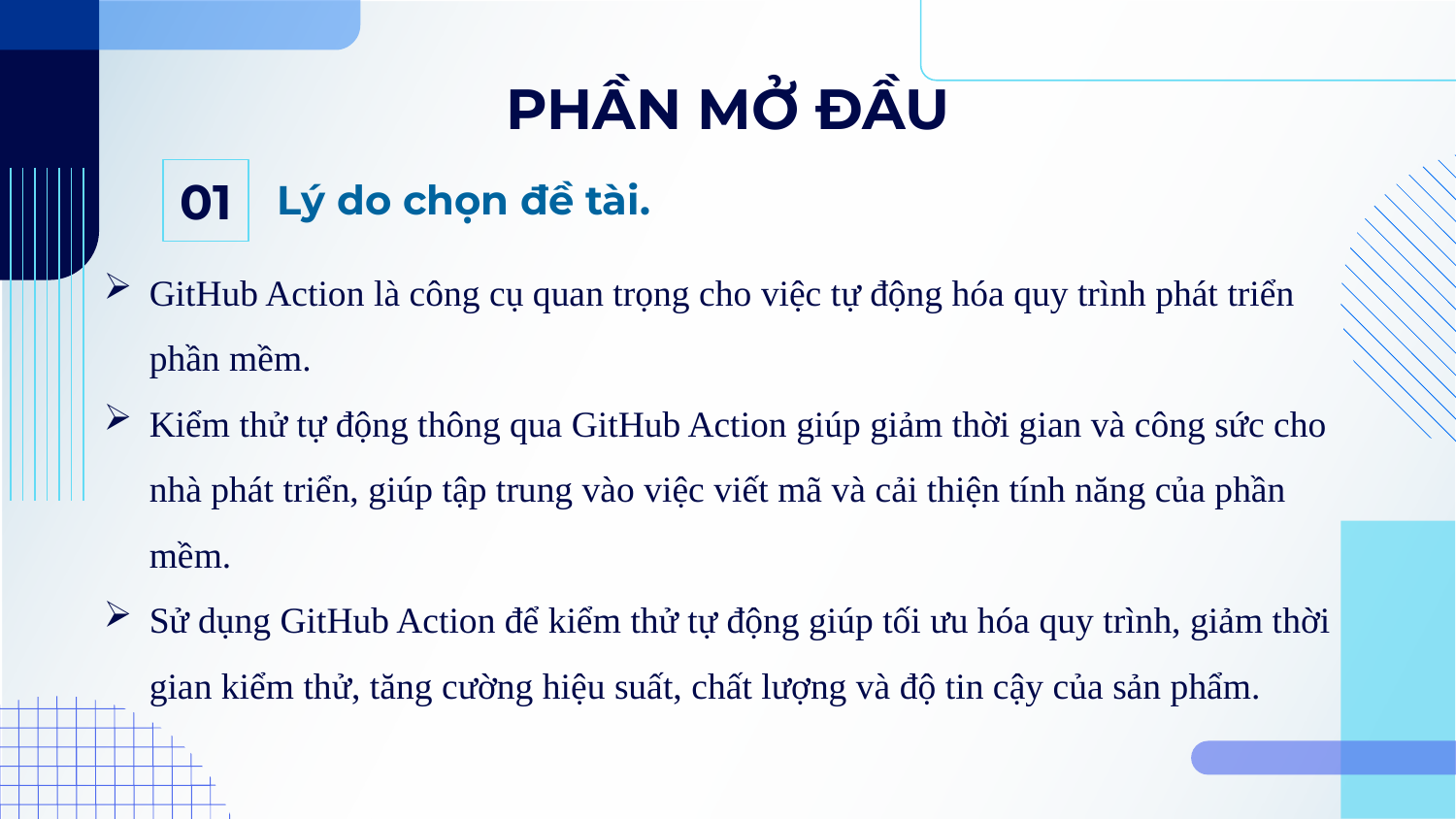

# PHẦN MỞ ĐẦU
Lý do chọn đề tài.
01
GitHub Action là công cụ quan trọng cho việc tự động hóa quy trình phát triển phần mềm.
Kiểm thử tự động thông qua GitHub Action giúp giảm thời gian và công sức cho nhà phát triển, giúp tập trung vào việc viết mã và cải thiện tính năng của phần mềm.
Sử dụng GitHub Action để kiểm thử tự động giúp tối ưu hóa quy trình, giảm thời gian kiểm thử, tăng cường hiệu suất, chất lượng và độ tin cậy của sản phẩm.